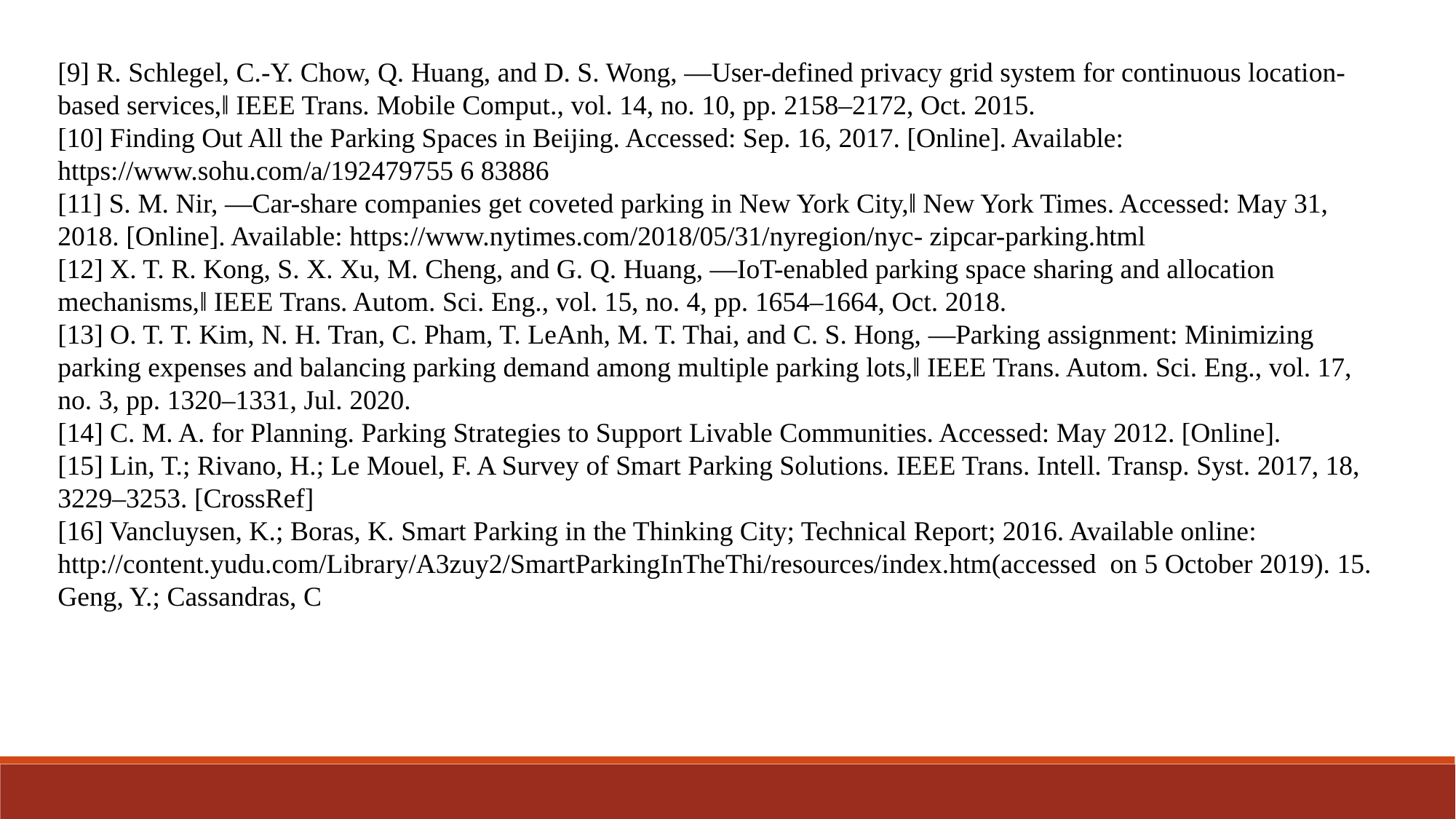

[9] R. Schlegel, C.-Y. Chow, Q. Huang, and D. S. Wong, ―User-defined privacy grid system for continuous location-based services,‖ IEEE Trans. Mobile Comput., vol. 14, no. 10, pp. 2158–2172, Oct. 2015.
[10] Finding Out All the Parking Spaces in Beijing. Accessed: Sep. 16, 2017. [Online]. Available: https://www.sohu.com/a/192479755 6 83886
[11] S. M. Nir, ―Car-share companies get coveted parking in New York City,‖ New York Times. Accessed: May 31, 2018. [Online]. Available: https://www.nytimes.com/2018/05/31/nyregion/nyc- zipcar-parking.html
[12] X. T. R. Kong, S. X. Xu, M. Cheng, and G. Q. Huang, ―IoT-enabled parking space sharing and allocation mechanisms,‖ IEEE Trans. Autom. Sci. Eng., vol. 15, no. 4, pp. 1654–1664, Oct. 2018.
[13] O. T. T. Kim, N. H. Tran, C. Pham, T. LeAnh, M. T. Thai, and C. S. Hong, ―Parking assignment: Minimizing parking expenses and balancing parking demand among multiple parking lots,‖ IEEE Trans. Autom. Sci. Eng., vol. 17, no. 3, pp. 1320–1331, Jul. 2020.
[14] C. M. A. for Planning. Parking Strategies to Support Livable Communities. Accessed: May 2012. [Online].
[15] Lin, T.; Rivano, H.; Le Mouel, F. A Survey of Smart Parking Solutions. IEEE Trans. Intell. Transp. Syst. 2017, 18, 3229–3253. [CrossRef]
[16] Vancluysen, K.; Boras, K. Smart Parking in the Thinking City; Technical Report; 2016. Available online: http://content.yudu.com/Library/A3zuy2/SmartParkingInTheThi/resources/index.htm(accessed  on 5 October 2019). 15. Geng, Y.; Cassandras, C